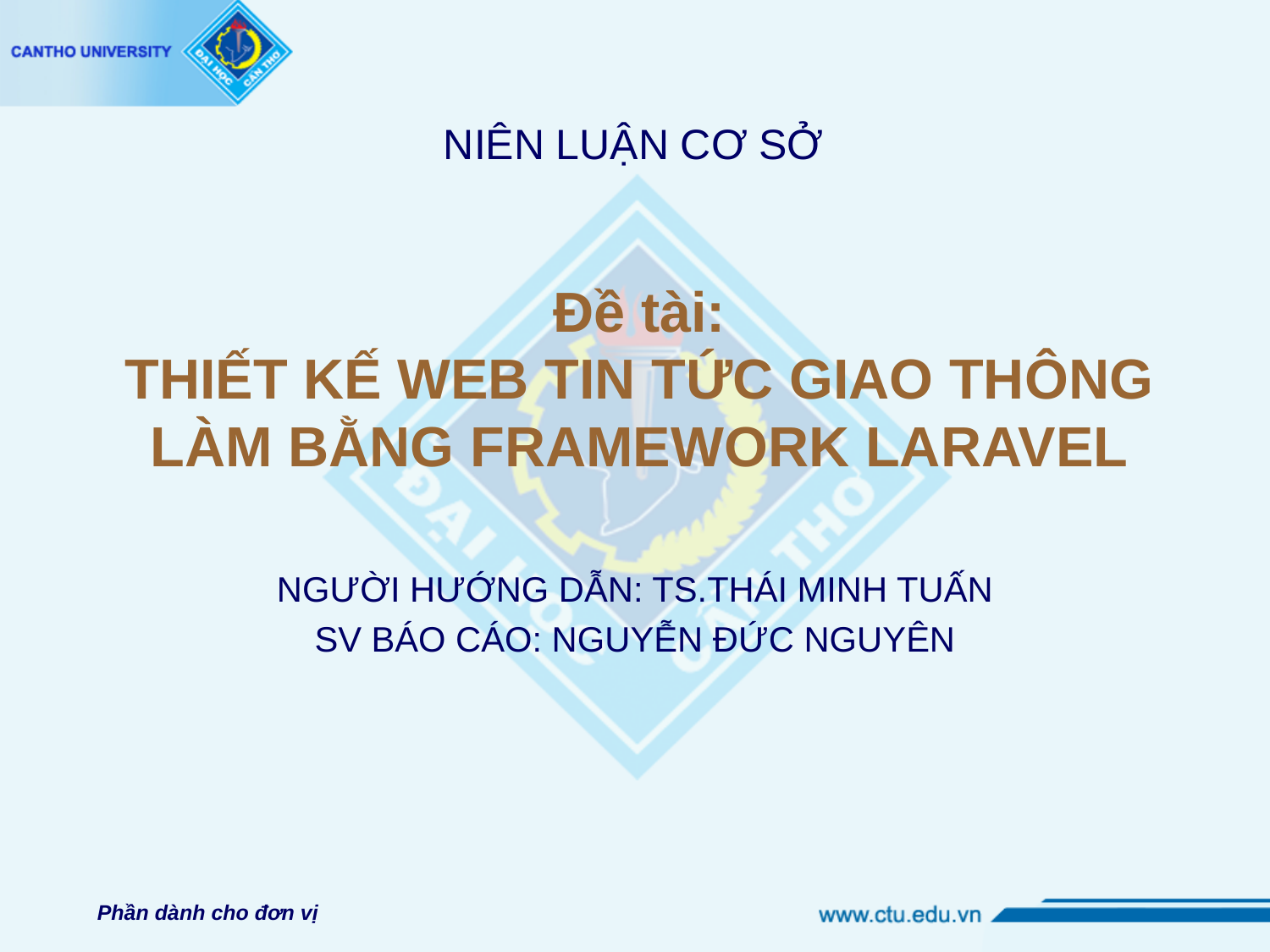

NIÊN LUẬN CƠ SỞ
# Đề tài: THIẾT KẾ WEB TIN TỨC GIAO THÔNG LÀM BẰNG FRAMEWORK LARAVEL
NGƯỜI HƯỚNG DẪN: TS.THÁI MINH TUẤN
SV BÁO CÁO: NGUYỄN ĐỨC NGUYÊN
Phần dành cho đơn vị